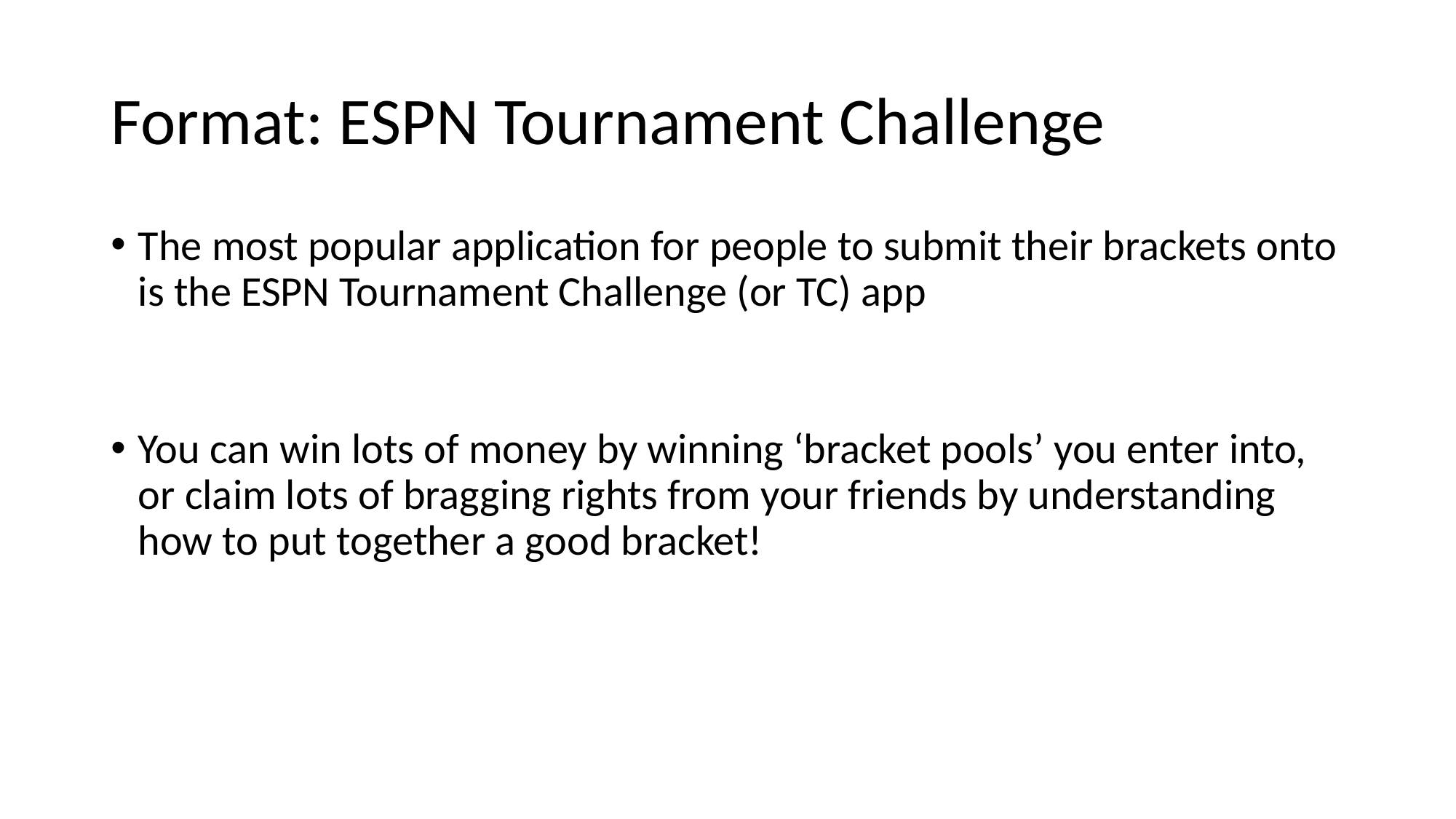

# Format: ESPN Tournament Challenge
The most popular application for people to submit their brackets onto is the ESPN Tournament Challenge (or TC) app
You can win lots of money by winning ‘bracket pools’ you enter into, or claim lots of bragging rights from your friends by understanding how to put together a good bracket!